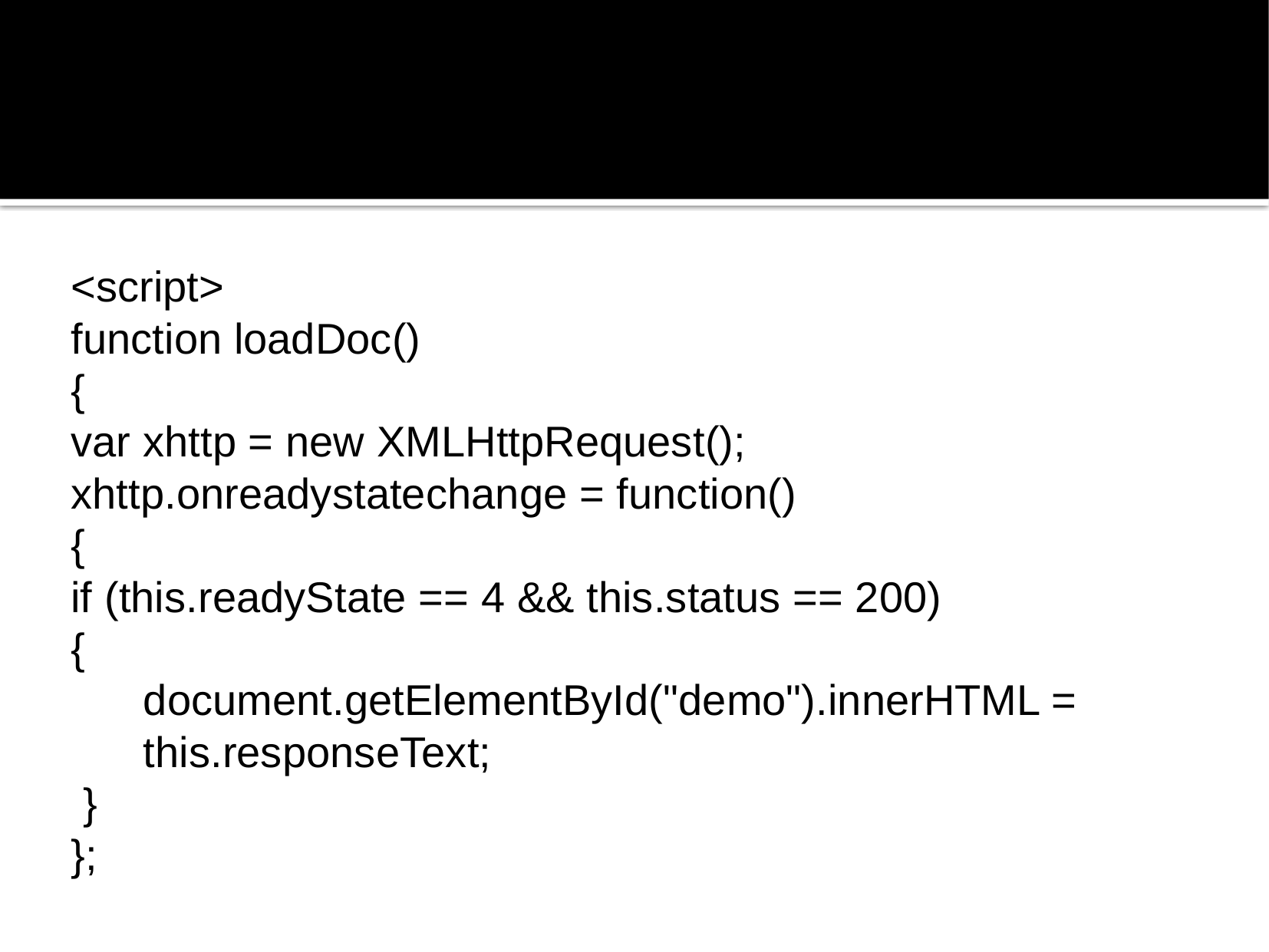

#
<script>
function loadDoc()
{
var xhttp = new XMLHttpRequest();
xhttp.onreadystatechange = function()
{
if (this.readyState == 4 && this.status == 200)
{
      document.getElementById("demo").innerHTML =
      this.responseText;
 }
};